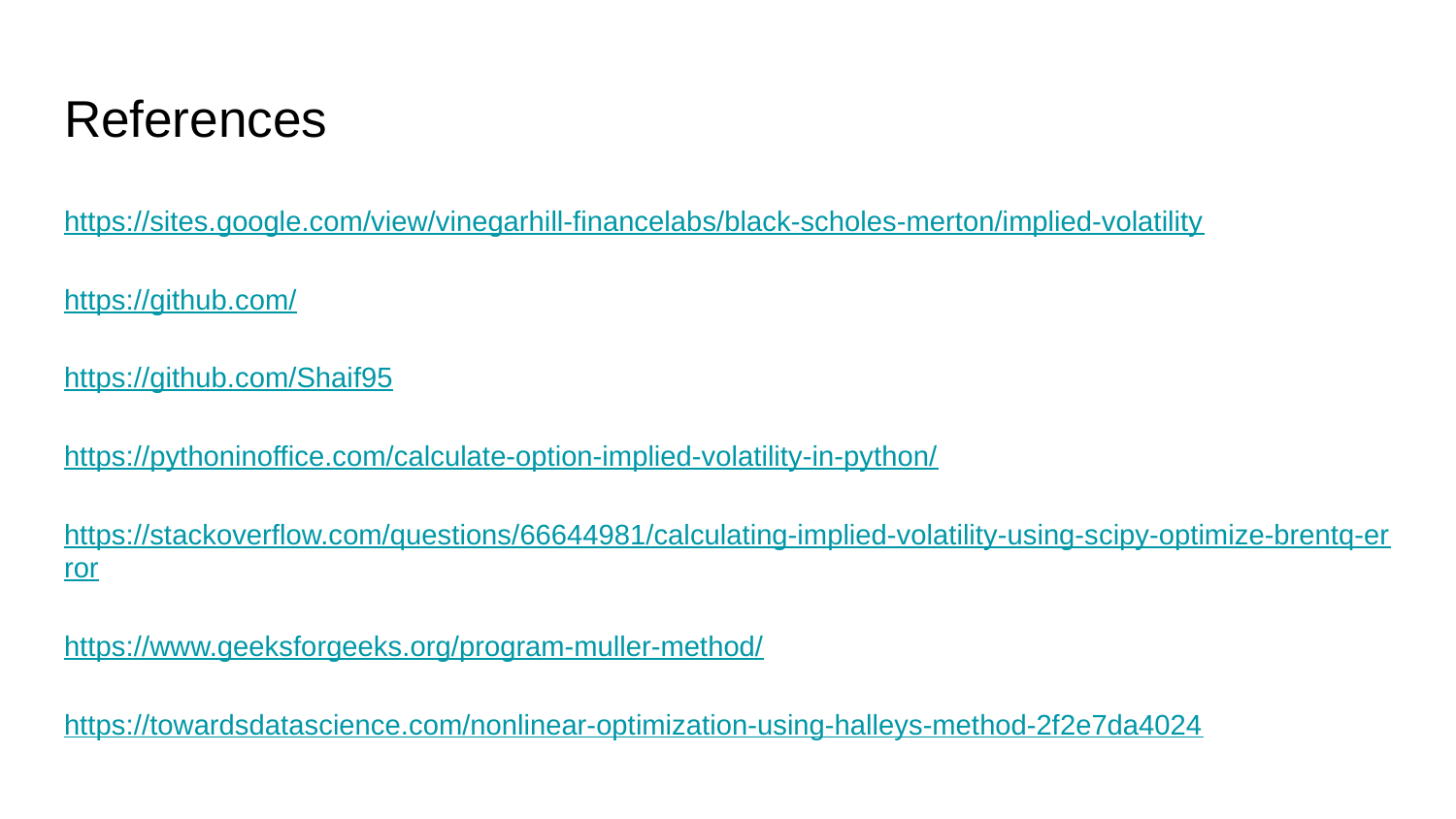

# References
https://sites.google.com/view/vinegarhill-financelabs/black-scholes-merton/implied-volatility

https://github.com/

https://github.com/Shaif95

https://pythoninoffice.com/calculate-option-implied-volatility-in-python/

https://stackoverflow.com/questions/66644981/calculating-implied-volatility-using-scipy-optimize-brentq-error

https://www.geeksforgeeks.org/program-muller-method/

https://towardsdatascience.com/nonlinear-optimization-using-halleys-method-2f2e7da4024